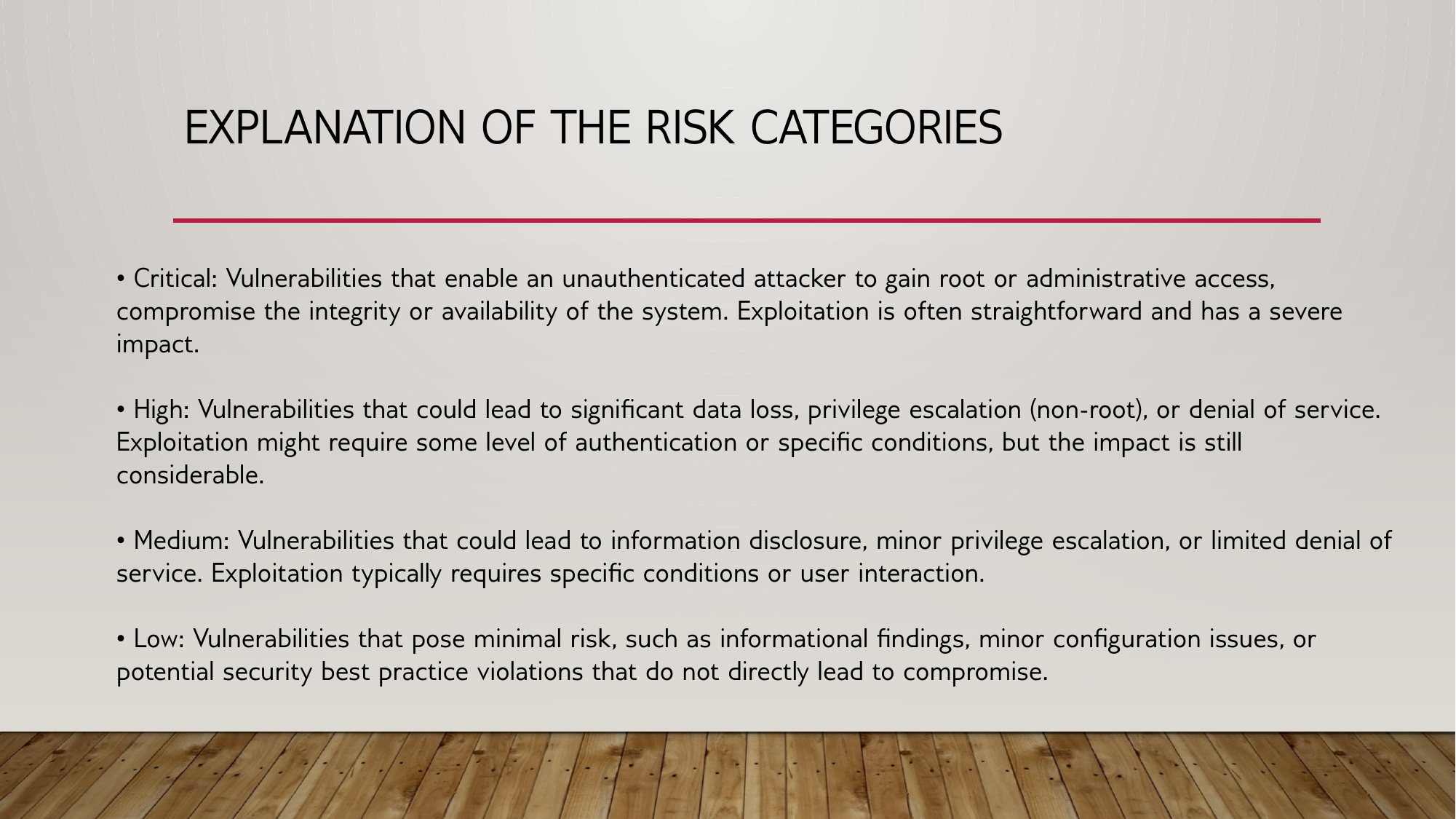

# Explanation of the Risk Categories
• Critical: Vulnerabilities that enable an unauthenticated attacker to gain root or administrative access,  compromise the integrity or availability of the system. Exploitation is often straightforward and has a severe impact.

• High: Vulnerabilities that could lead to significant data loss, privilege escalation (non-root), or denial of service. Exploitation might require some level of authentication or specific conditions, but the impact is still considerable.

• Medium: Vulnerabilities that could lead to information disclosure, minor privilege escalation, or limited denial of service. Exploitation typically requires specific conditions or user interaction.

• Low: Vulnerabilities that pose minimal risk, such as informational findings, minor configuration issues, or potential security best practice violations that do not directly lead to compromise.